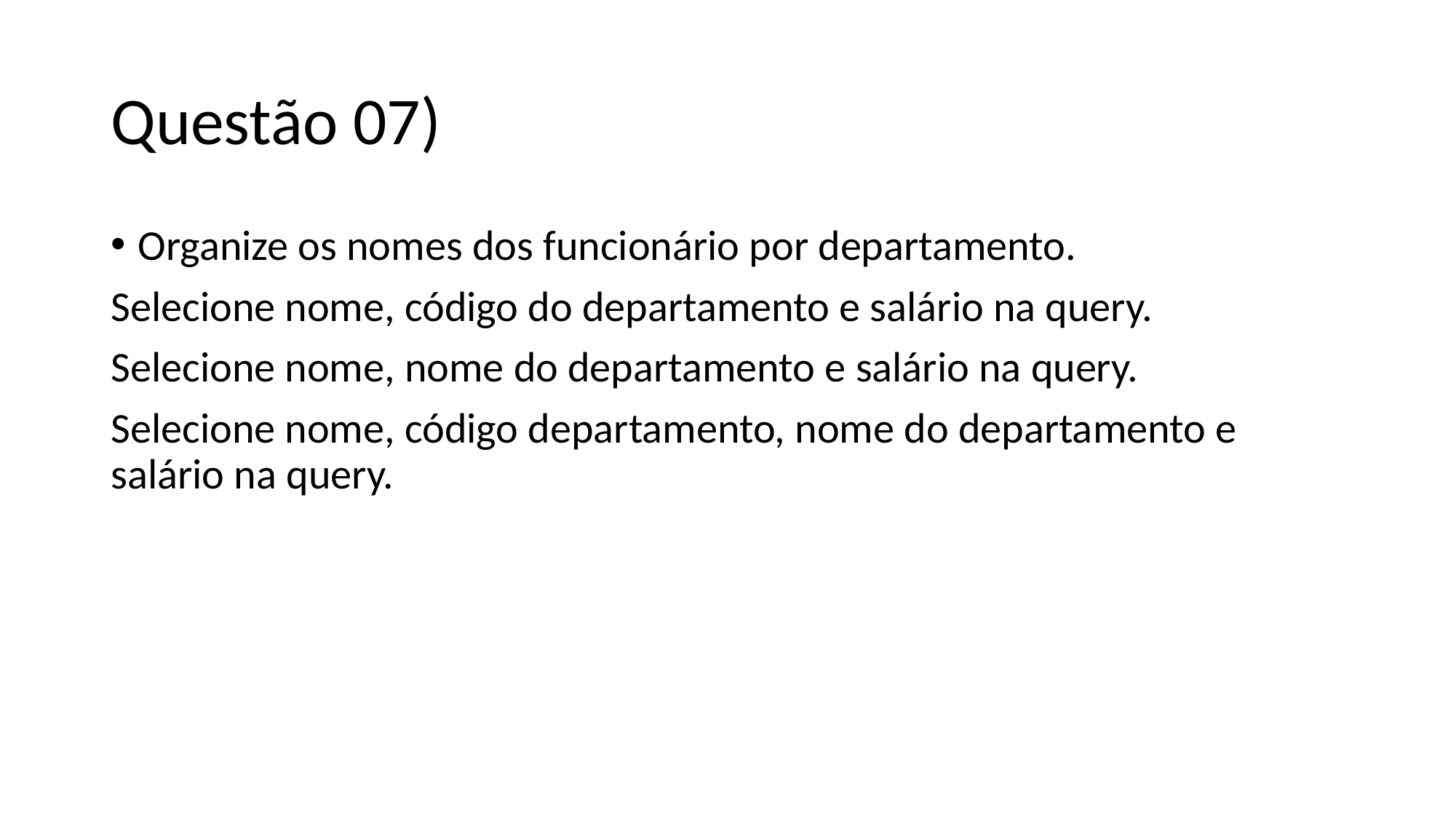

# Questão 07)
Organize os nomes dos funcionário por departamento.
Selecione nome, código do departamento e salário na query.
Selecione nome, nome do departamento e salário na query.
Selecione nome, código departamento, nome do departamento e salário na query.